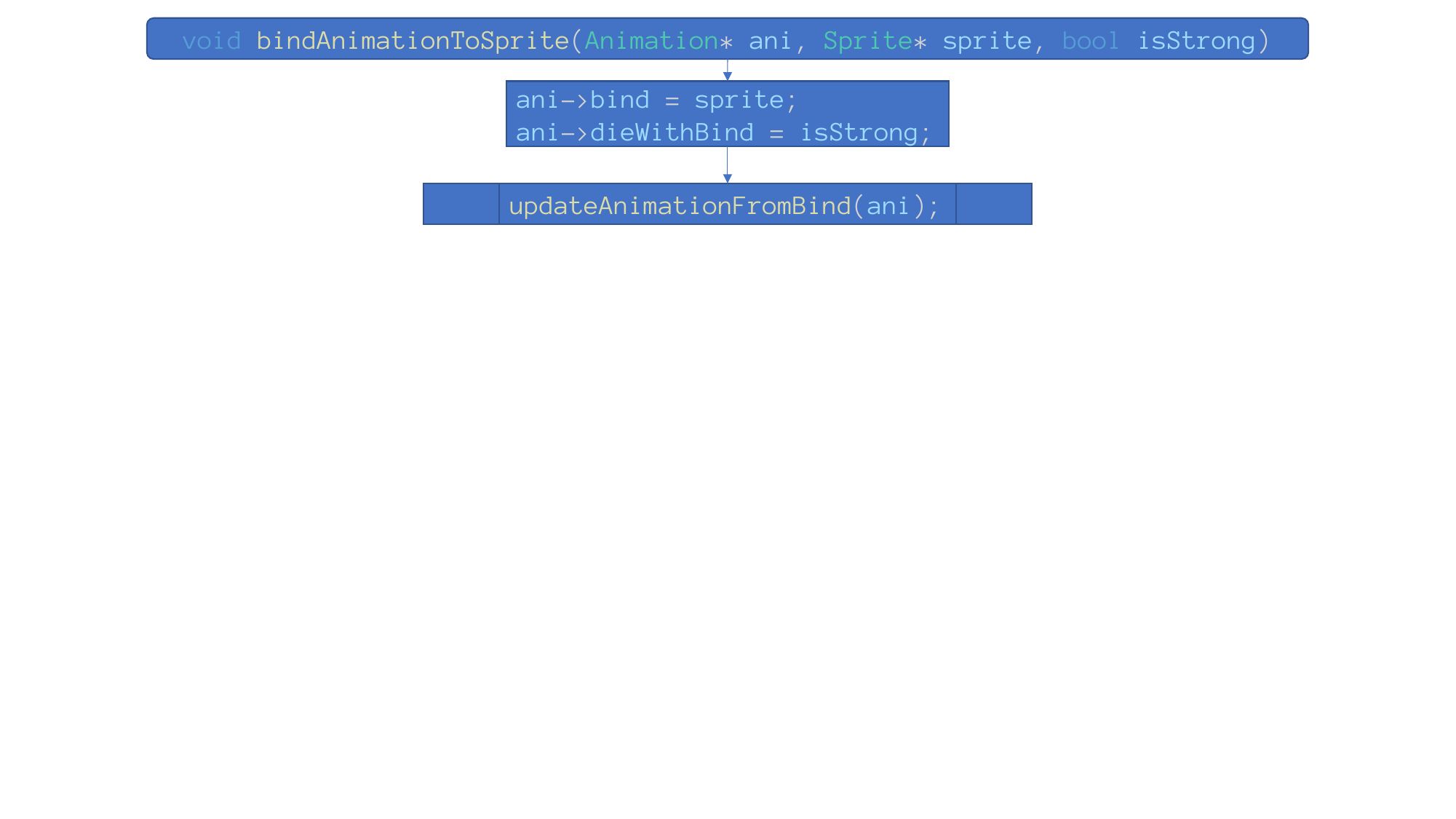

void bindAnimationToSprite(Animation* ani, Sprite* sprite, bool isStrong)
ani->bind = sprite;
ani->dieWithBind = isStrong;
updateAnimationFromBind(ani);